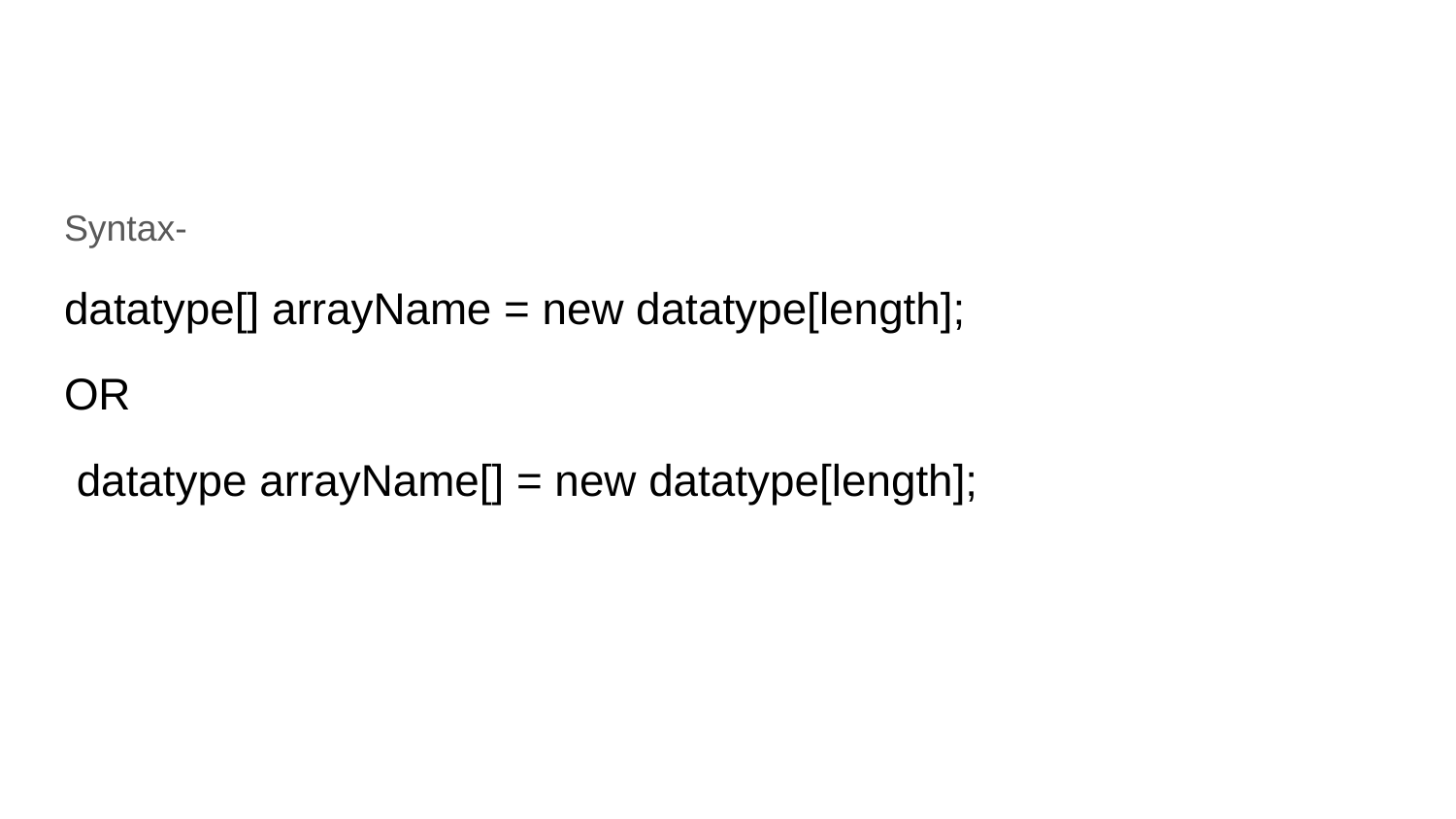

#
Syntax-
datatype[] arrayName = new datatype[length];
OR
datatype arrayName[] = new datatype[length];